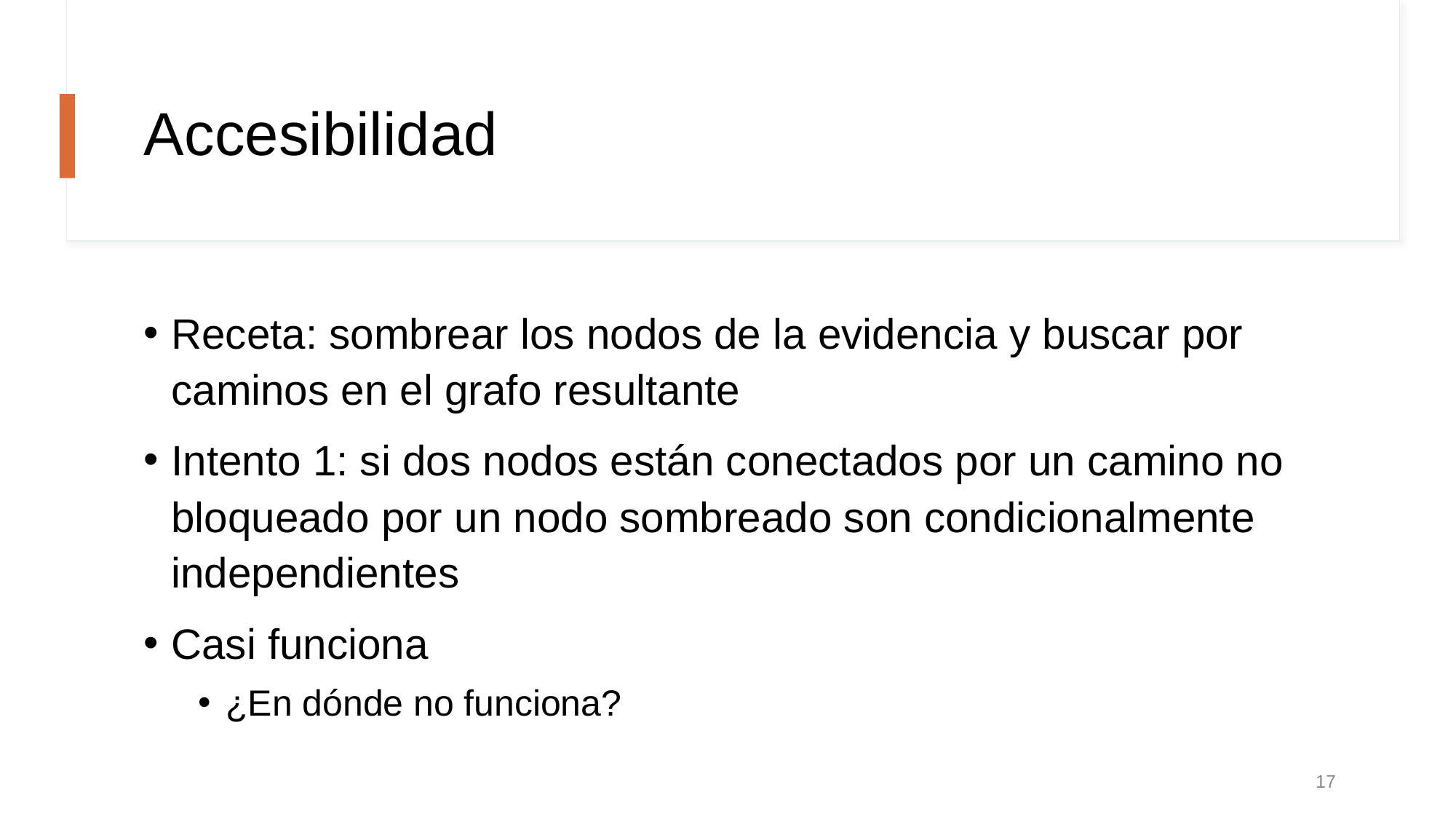

# Accesibilidad
Receta: sombrear los nodos de la evidencia y buscar por caminos en el grafo resultante
Intento 1: si dos nodos están conectados por un camino no bloqueado por un nodo sombreado son condicionalmente independientes
Casi funciona
¿En dónde no funciona?
17